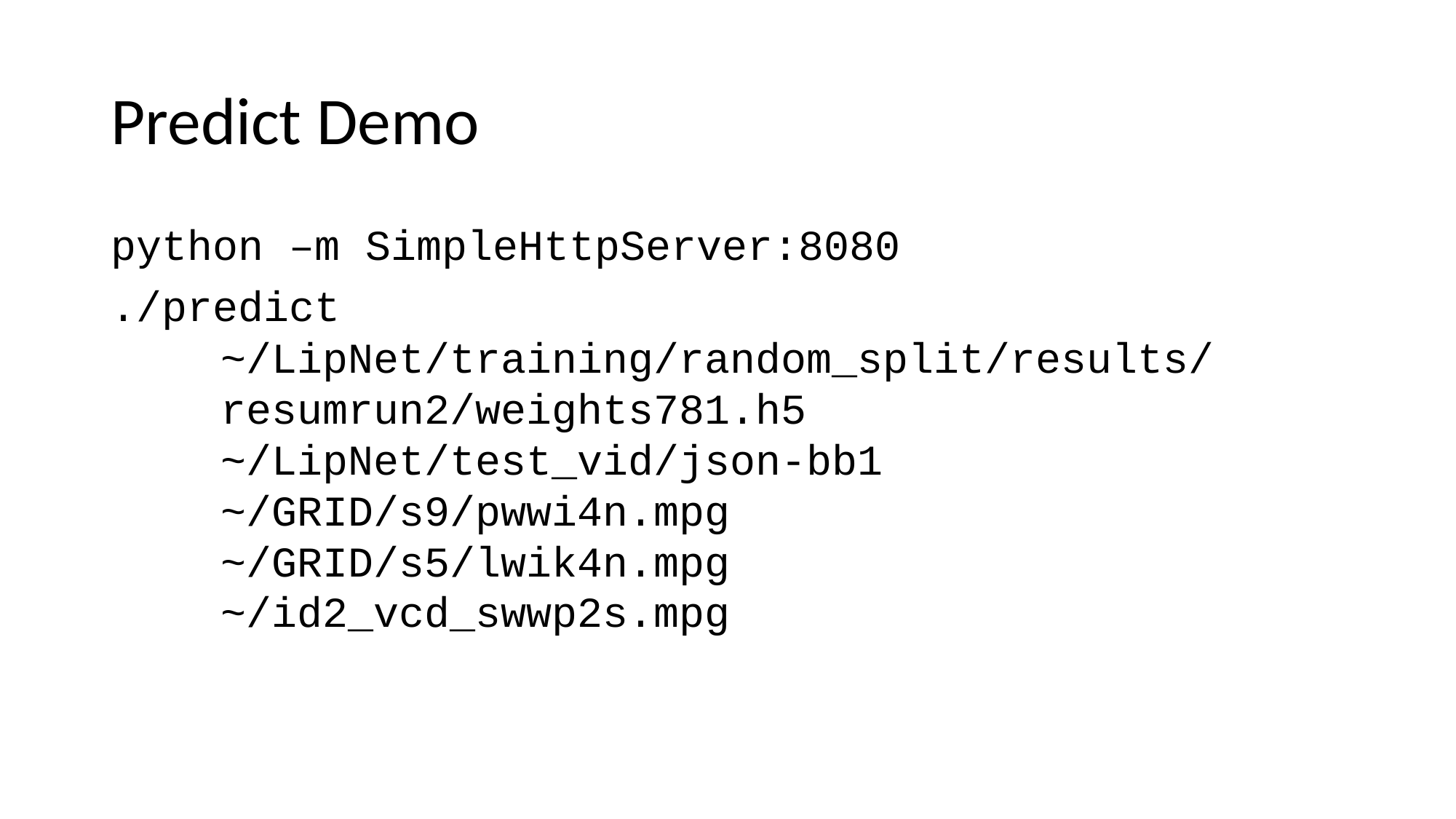

# Predict Demo
python –m SimpleHttpServer:8080
./predict
	~/LipNet/training/random_split/results/resumrun2/weights781.h5
	~/LipNet/test_vid/json-bb1
	~/GRID/s9/pwwi4n.mpg
	~/GRID/s5/lwik4n.mpg
	~/id2_vcd_swwp2s.mpg